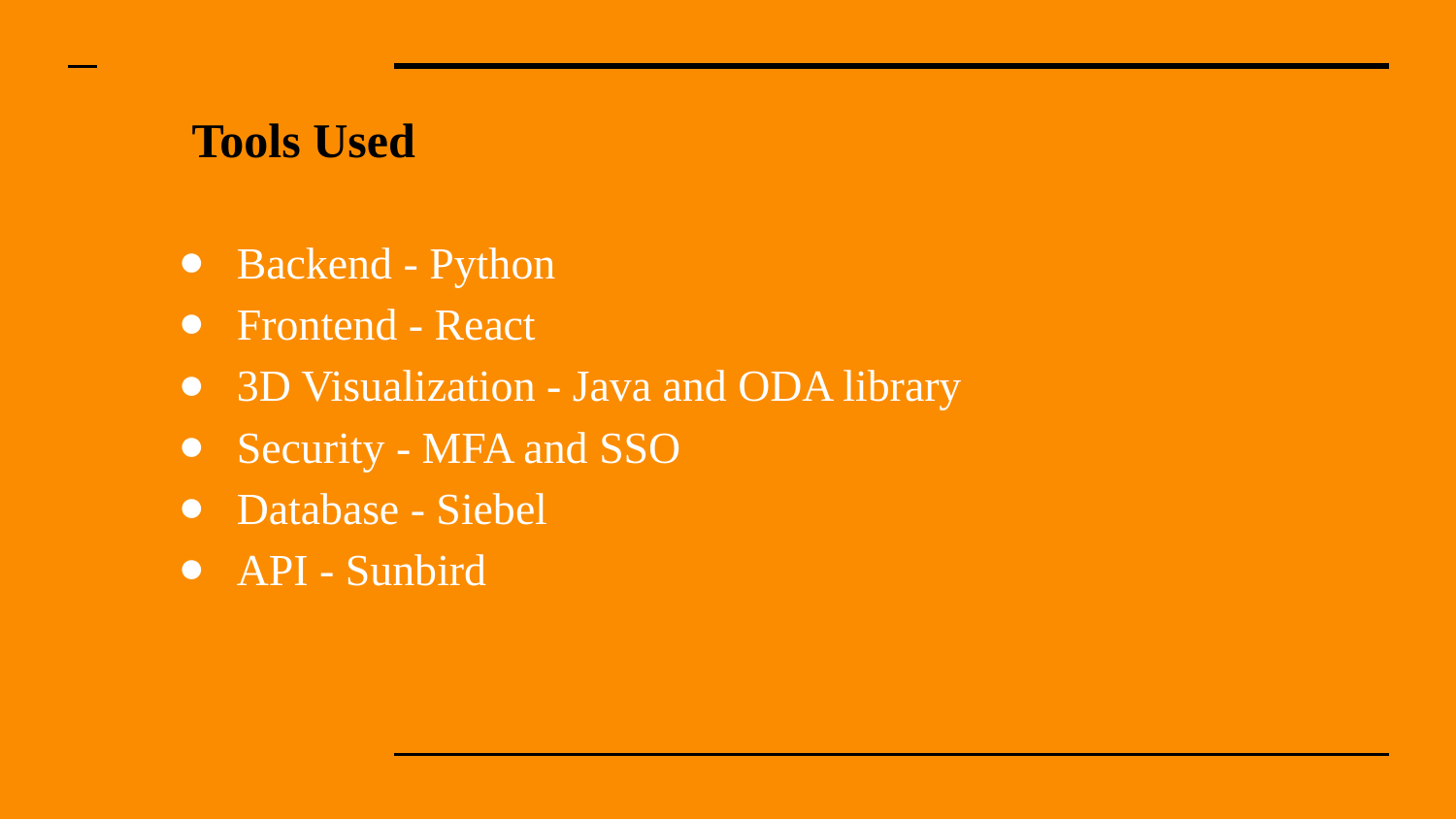

# Tools Used
Backend - Python
Frontend - React
3D Visualization - Java and ODA library
Security - MFA and SSO
Database - Siebel
API - Sunbird